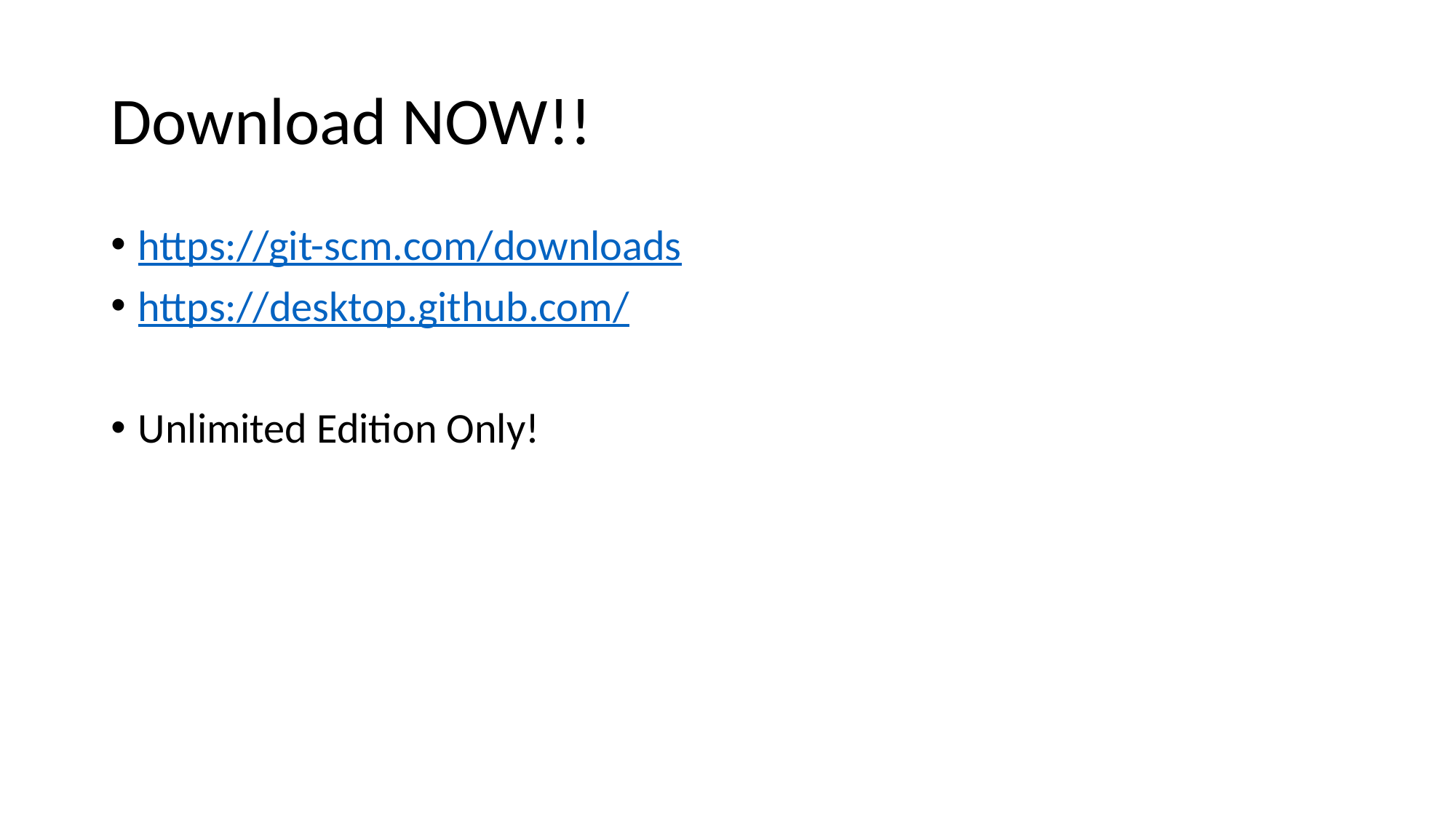

# Download NOW!!
https://git-scm.com/downloads
https://desktop.github.com/

Unlimited Edition Only!